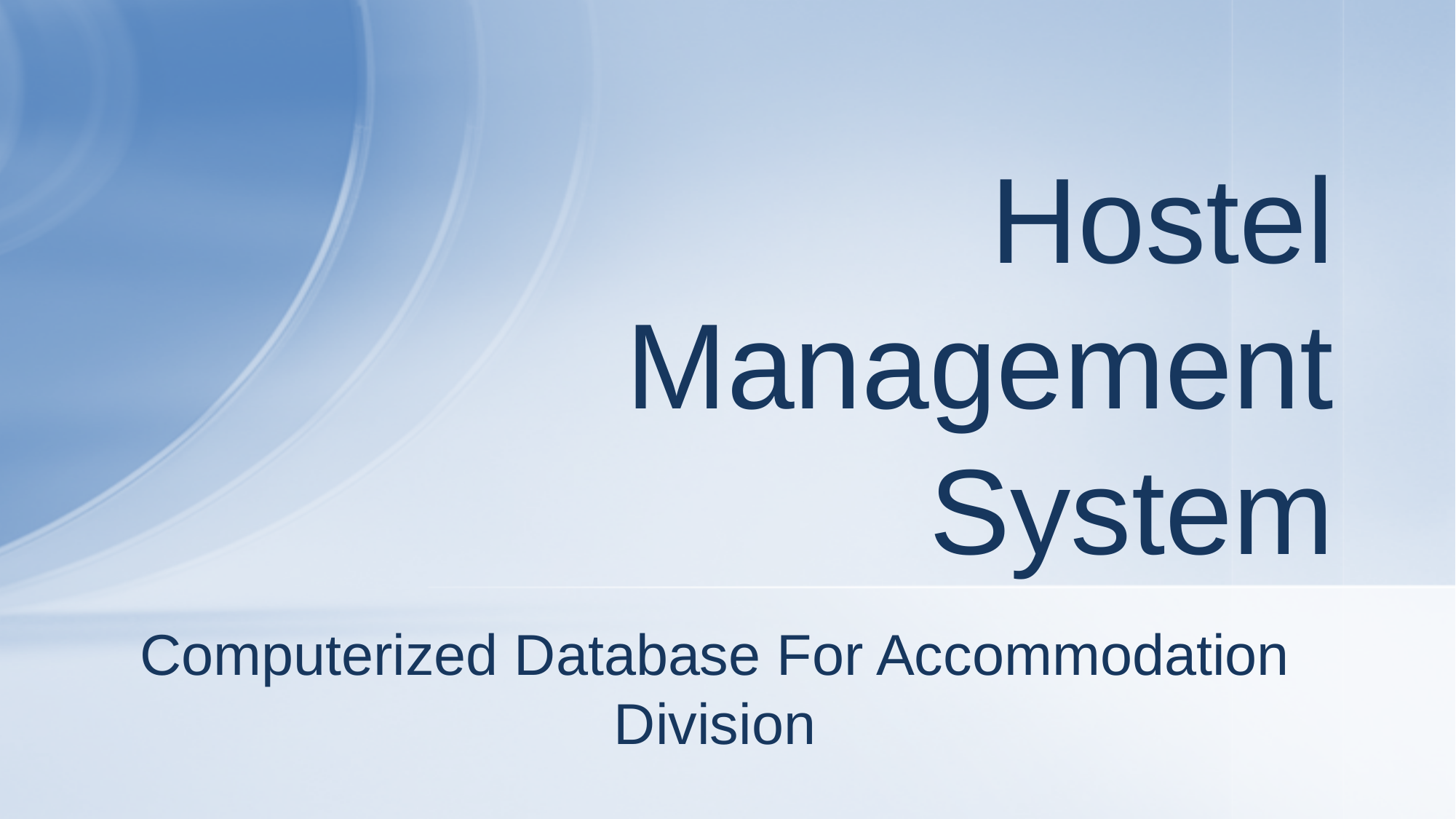

# Hostel Management System
Computerized Database For Accommodation Division